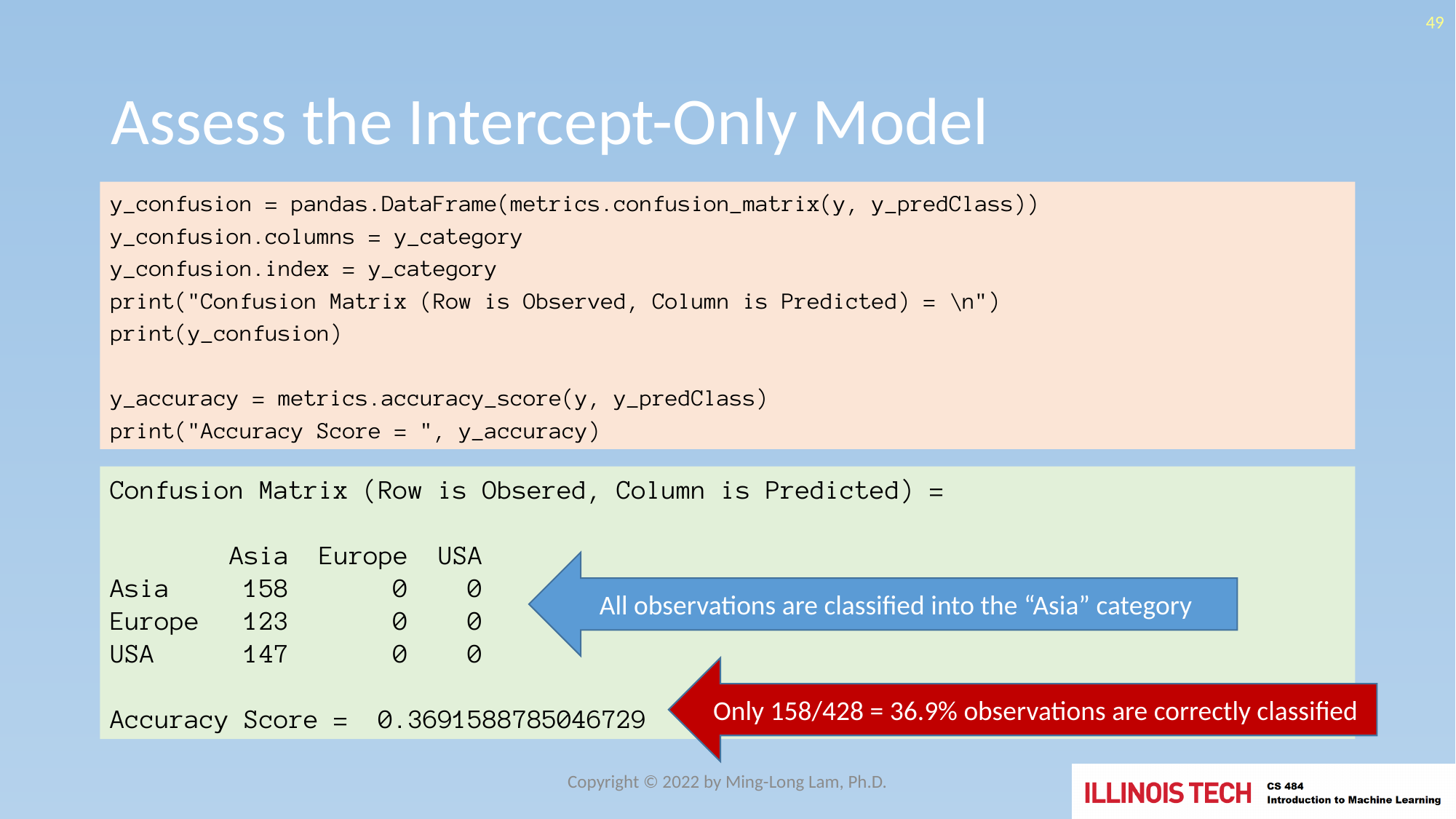

49
# Assess the Intercept-Only Model
y_confusion = pandas.DataFrame(metrics.confusion_matrix(y, y_predClass))
y_confusion.columns = y_category
y_confusion.index = y_category
print("Confusion Matrix (Row is Observed, Column is Predicted) = \n")
print(y_confusion)

y_accuracy = metrics.accuracy_score(y, y_predClass)
print("Accuracy Score = ", y_accuracy)
Confusion Matrix (Row is Obsered, Column is Predicted) =

        Asia  Europe  USA
Asia     158       0    0
Europe   123       0    0
USA      147       0    0

Accuracy Score =  0.3691588785046729
All observations are classified into the “Asia” category
Only 158/428 = 36.9% observations are correctly classified
Copyright © 2022 by Ming-Long Lam, Ph.D.